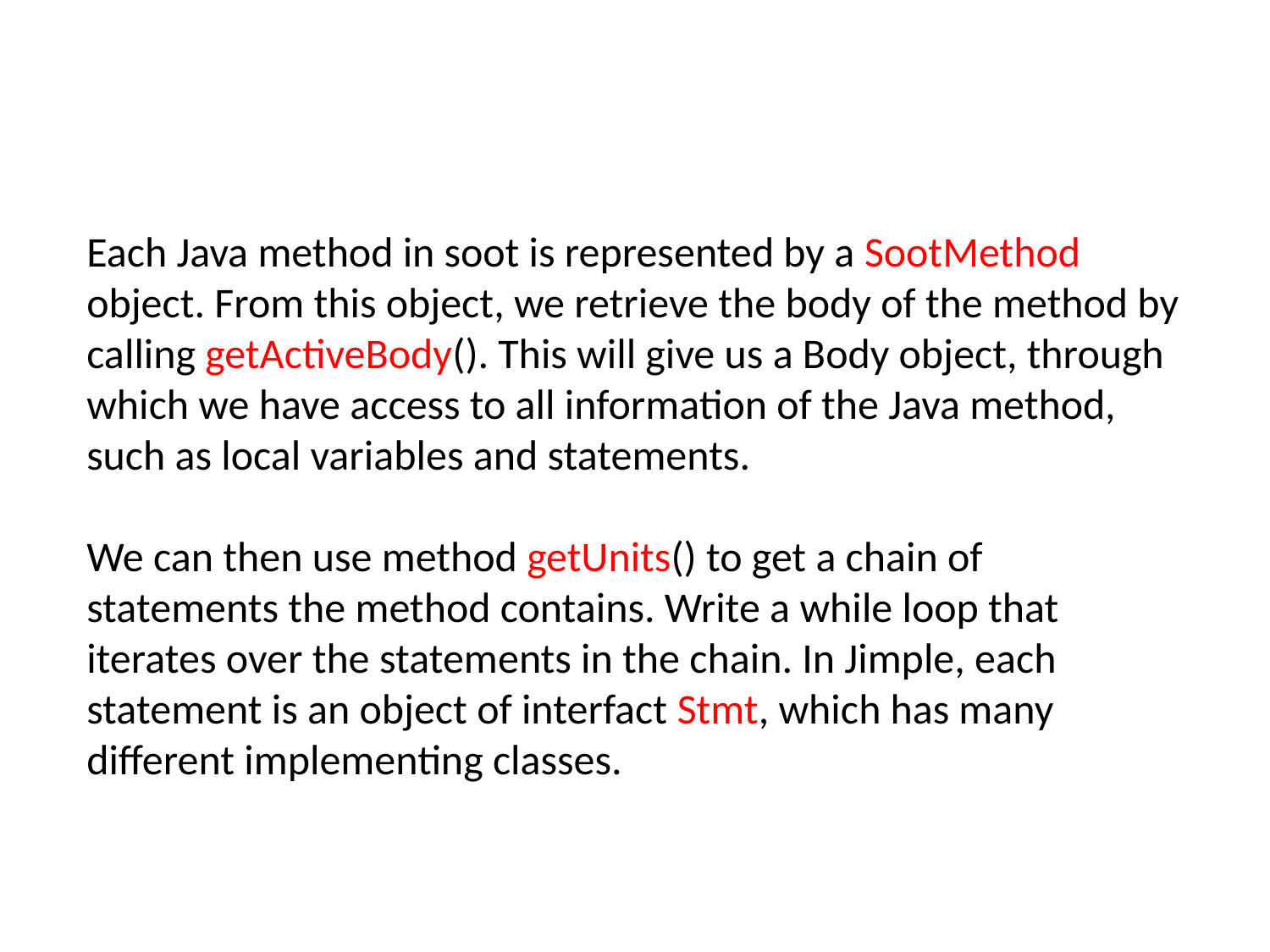

Each Java method in soot is represented by a SootMethod object. From this object, we retrieve the body of the method by calling getActiveBody(). This will give us a Body object, through which we have access to all information of the Java method, such as local variables and statements.

We can then use method getUnits() to get a chain of statements the method contains. Write a while loop that iterates over the statements in the chain. In Jimple, each statement is an object of interfact Stmt, which has many different implementing classes.